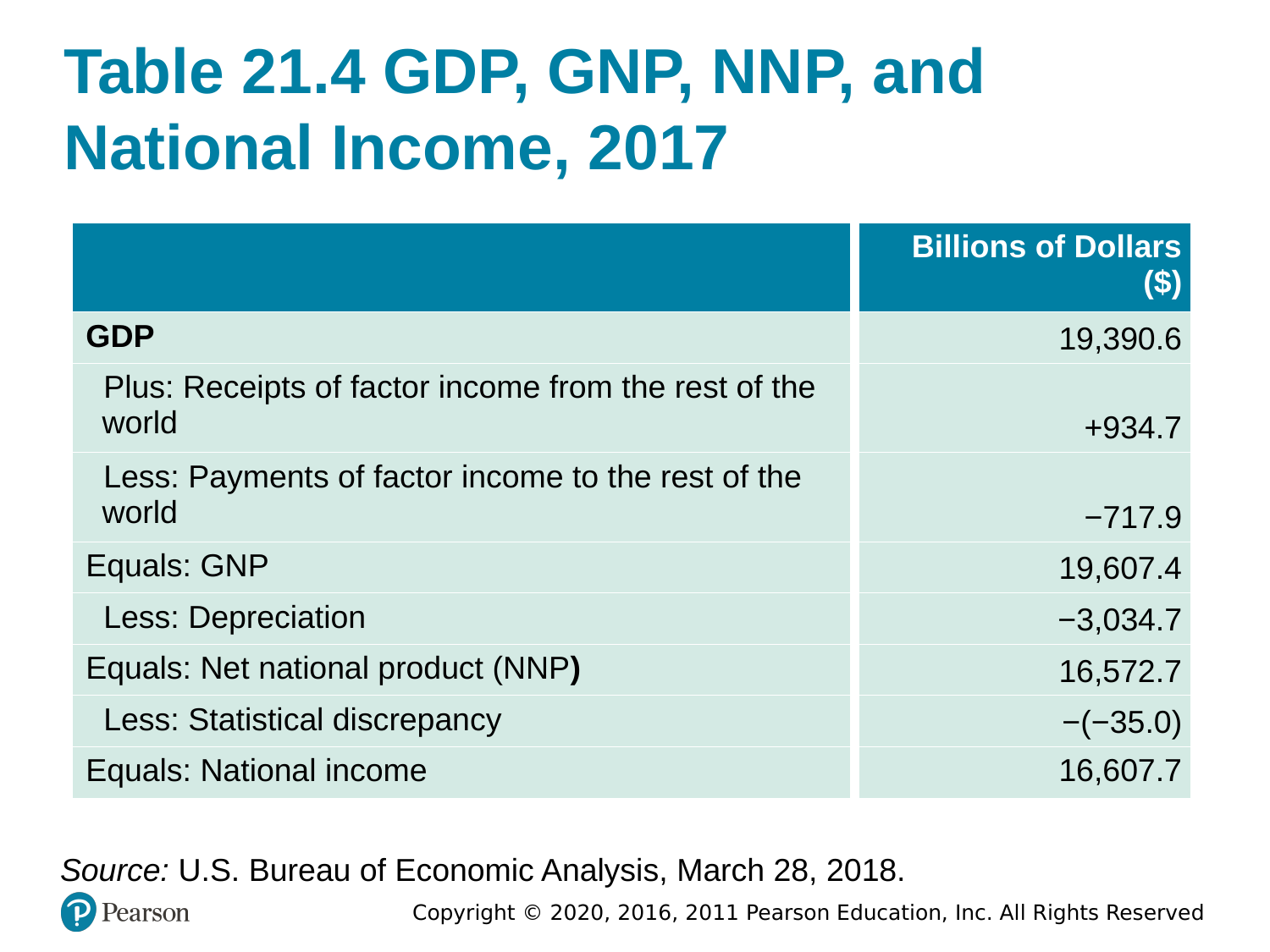

# Table 21.4 GDP, GNP, NNP, and National Income, 2017
| Blank | Billions of Dollars ($) |
| --- | --- |
| GDP | 19,390.6 |
| Plus: Receipts of factor income from the rest of the world | +934.7 |
| Less: Payments of factor income to the rest of the world | −717.9 |
| Equals: GNP | 19,607.4 |
| Less: Depreciation | −3,034.7 |
| Equals: Net national product (NNP) | 16,572.7 |
| Less: Statistical discrepancy | −(−35.0) |
| Equals: National income | 16,607.7 |
Source: U.S. Bureau of Economic Analysis, March 28, 2018.